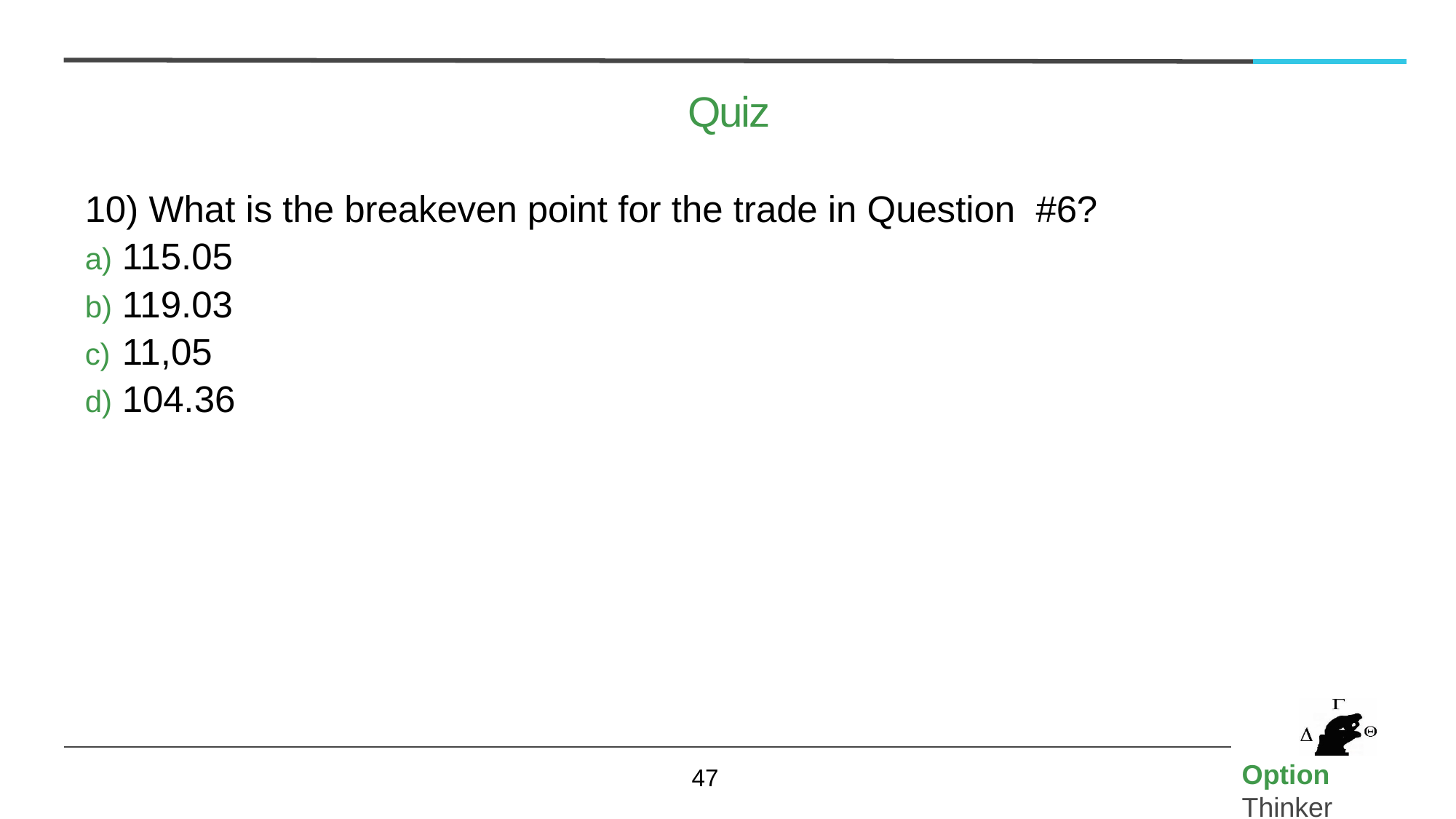

# Quiz
10) What is the breakeven point for the trade in Question  #6?
115.05
119.03
11,05
104.36